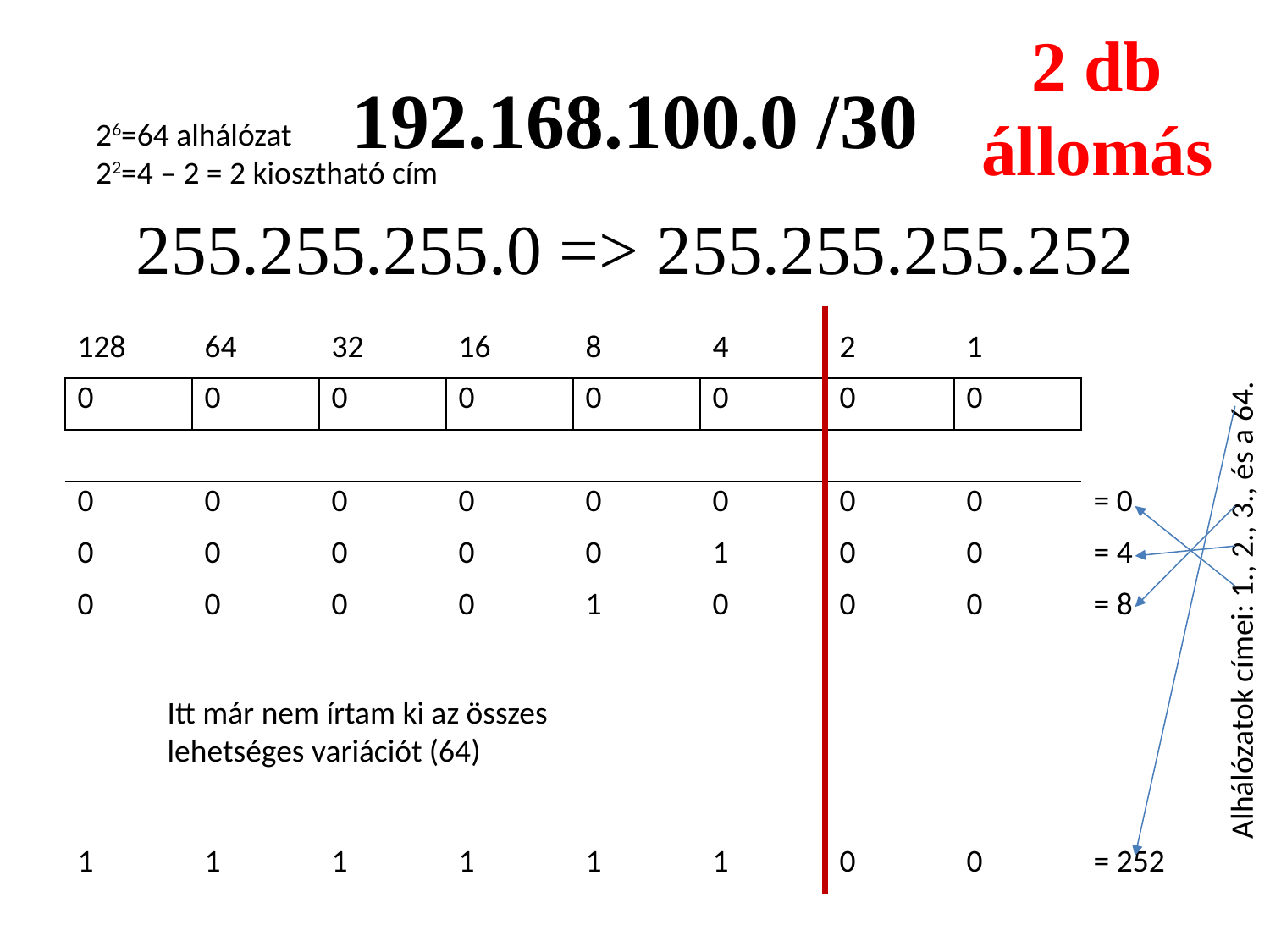

2 db állomás
# 192.168.100.0 /30
26=64 alhálózat
22=4 – 2 = 2 kiosztható cím
255.255.255.0 => 255.255.255.252
| 128 | 64 | 32 | 16 | 8 | 4 | 2 | 1 |  |
| --- | --- | --- | --- | --- | --- | --- | --- | --- |
| 0 | 0 | 0 | 0 | 0 | 0 | 0 | 0 |  |
|  |  |  |  |  |  |  |  |  |
| 0 | 0 | 0 | 0 | 0 | 0 | 0 | 0 | = 0 |
| 0 | 0 | 0 | 0 | 0 | 1 | 0 | 0 | = 4 |
| 0 | 0 | 0 | 0 | 1 | 0 | 0 | 0 | = 8 |
|  |  |  |  |  |  |  |  |  |
|  |  |  |  |  |  |  |  |  |
|  |  |  |  |  |  |  |  |  |
|  |  |  |  |  |  |  |  |  |
| 1 | 1 | 1 | 1 | 1 | 1 | 0 | 0 | = 252 |
Alhálózatok címei: 1., 2., 3., és a 64.
Itt már nem írtam ki az összes lehetséges variációt (64)